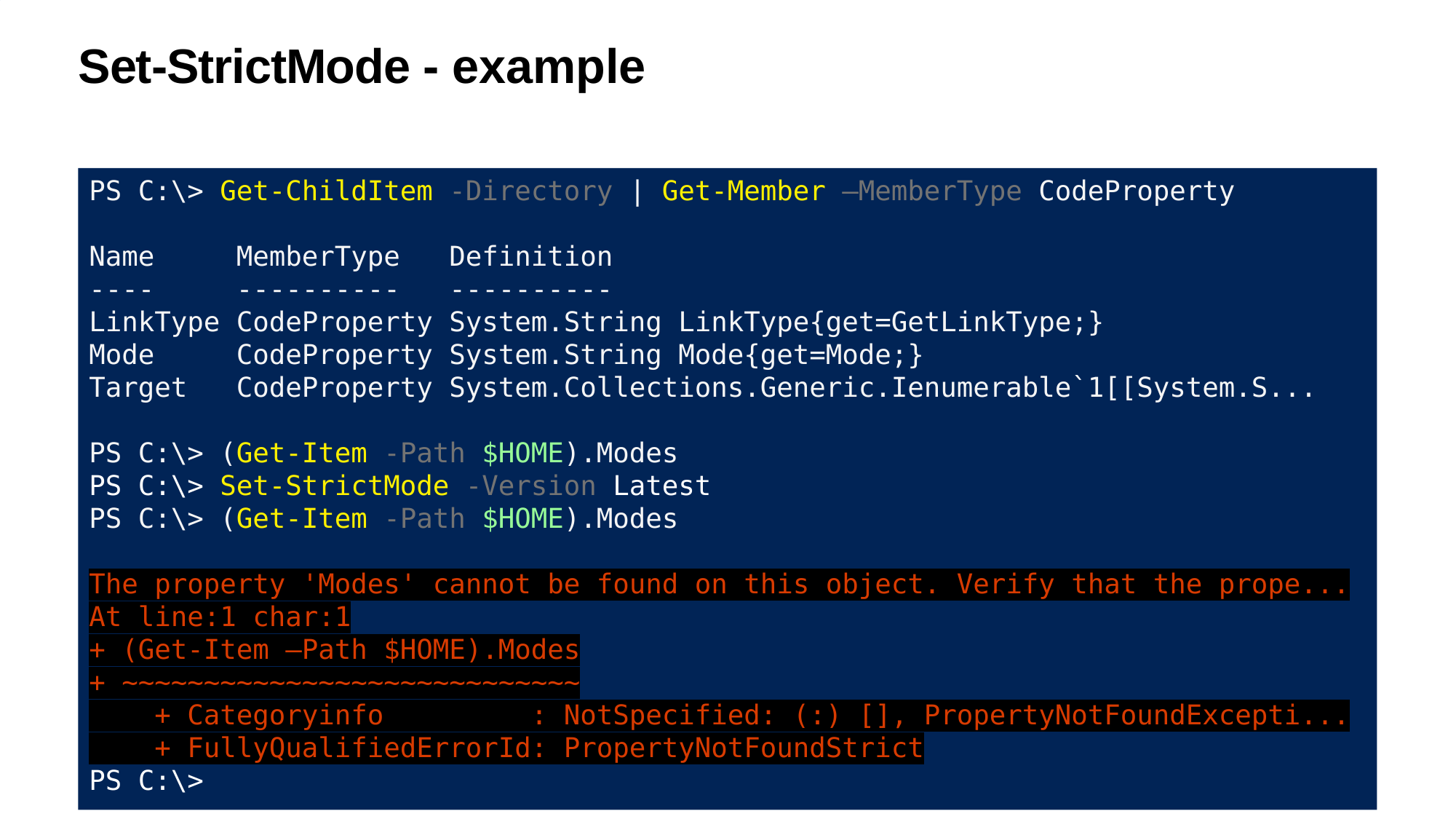

# Set-StrictMode - example
PS C:\> Get-ChildItem -Directory | Get-Member –MemberType CodeProperty

Name     MemberType   Definition
----     ----------   ----------
LinkType CodeProperty System.String LinkType{get=GetLinkType;}
Mode     CodeProperty System.String Mode{get=Mode;}
Target   CodeProperty System.Collections.Generic.Ienumerable`1[[System.S...

PS C:\> (Get-Item -Path $HOME).Modes
PS C:\> Set-StrictMode -Version Latest
PS C:\> (Get-Item -Path $HOME).Modes

The property 'Modes' cannot be found on this object. Verify that the prope...
At line:1 char:1
+ (Get-Item –Path $HOME).Modes
+ ~~~~~~~~~~~~~~~~~~~~~~~~~~~~
    + Categoryinfo         : NotSpecified: (:) [], PropertyNotFoundExcepti...
    + FullyQualifiedErrorId: PropertyNotFoundStrict
PS C:\>